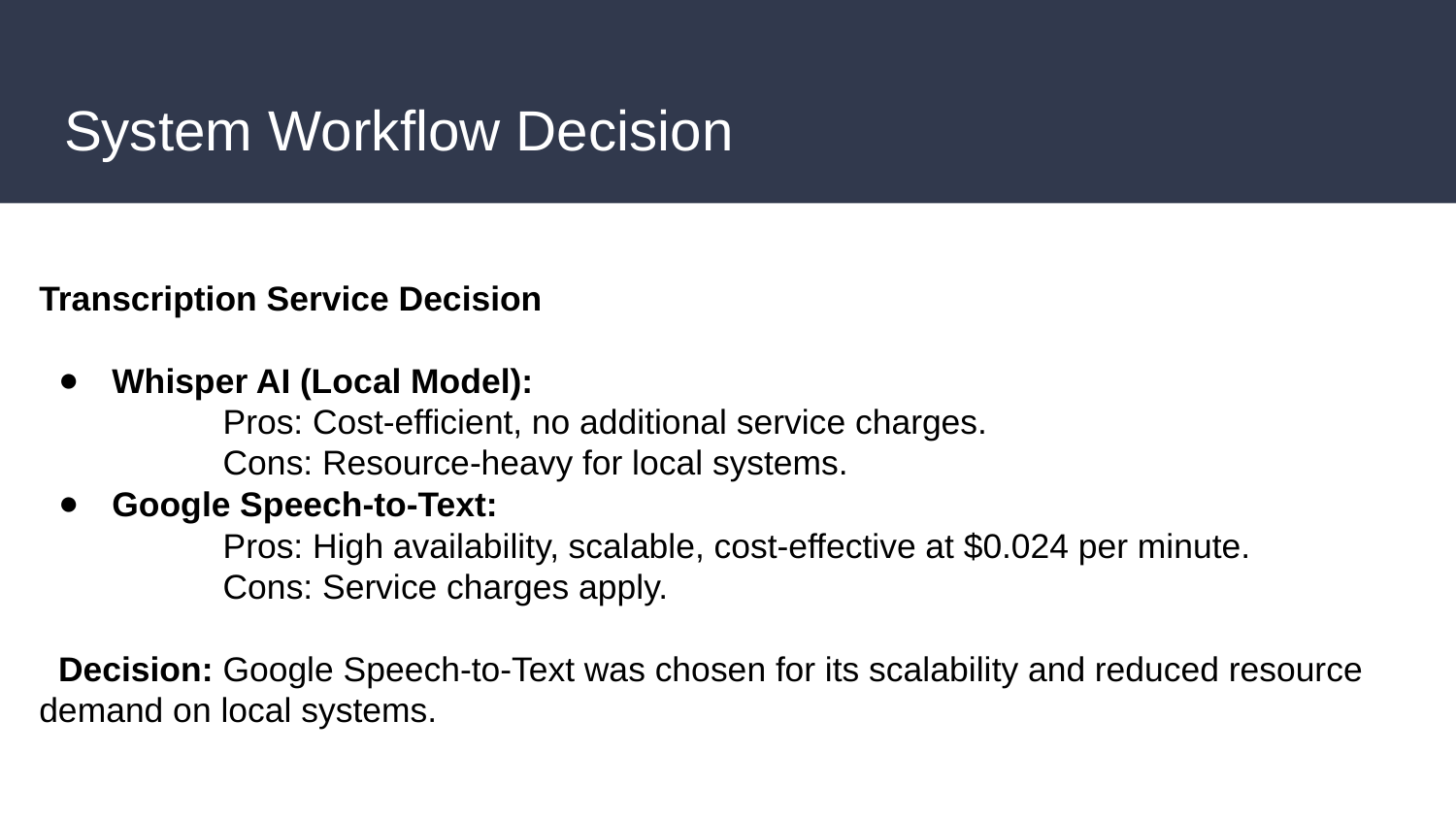

# System Workflow Decision

Transcription Service Decision

Whisper AI (Local Model):
    Pros: Cost-efficient, no additional service charges.
    Cons: Resource-heavy for local systems.
Google Speech-to-Text:
    Pros: High availability, scalable, cost-effective at $0.024 per minute.
    Cons: Service charges apply.

  Decision: Google Speech-to-Text was chosen for its scalability and reduced resource demand on local systems.